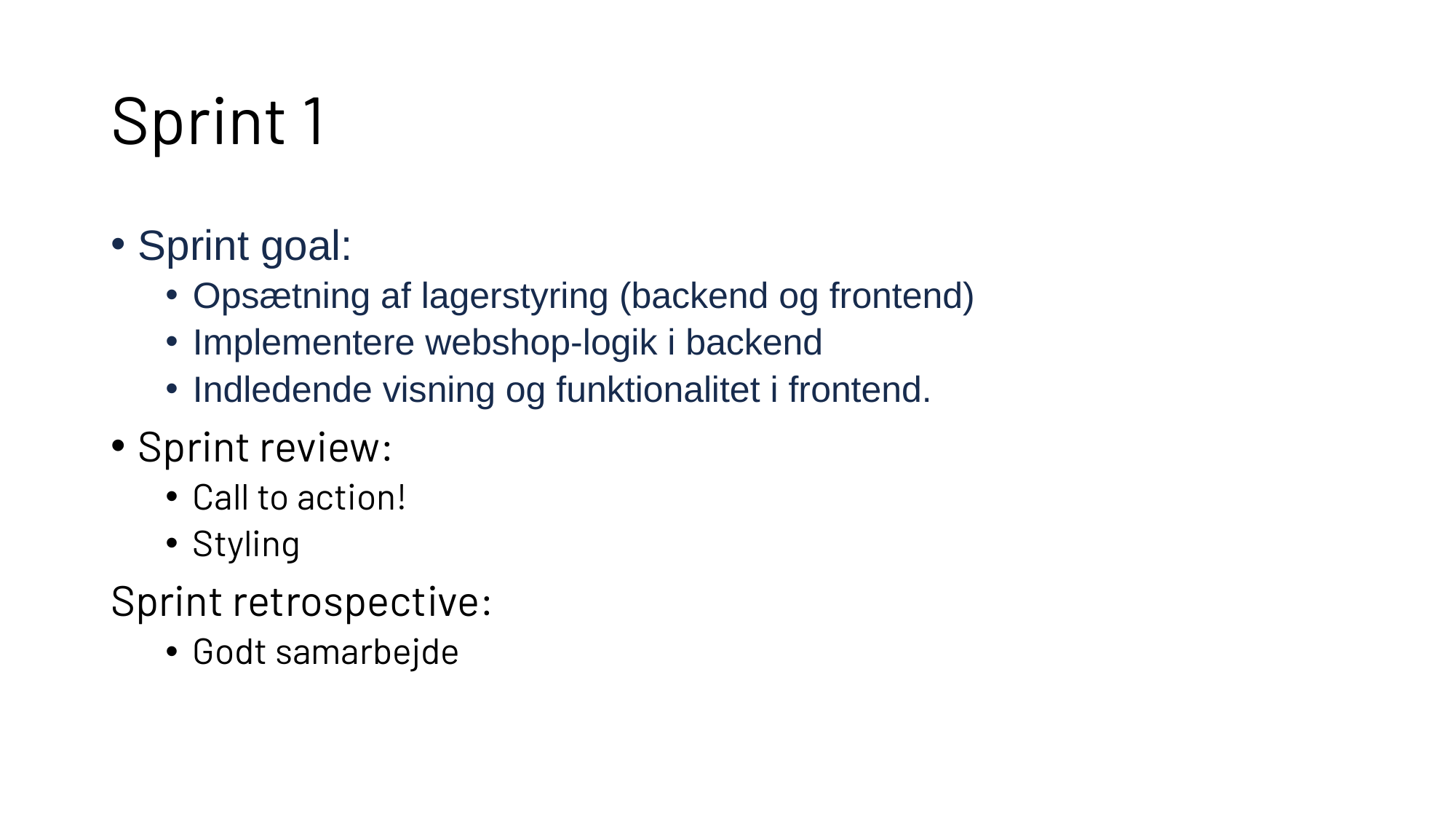

# Sprint 1
Sprint goal:
Opsætning af lagerstyring (backend og frontend)
Implementere webshop-logik i backend
Indledende visning og funktionalitet i frontend.
Sprint review:
Call to action!
Styling
Sprint retrospective:
Godt samarbejde